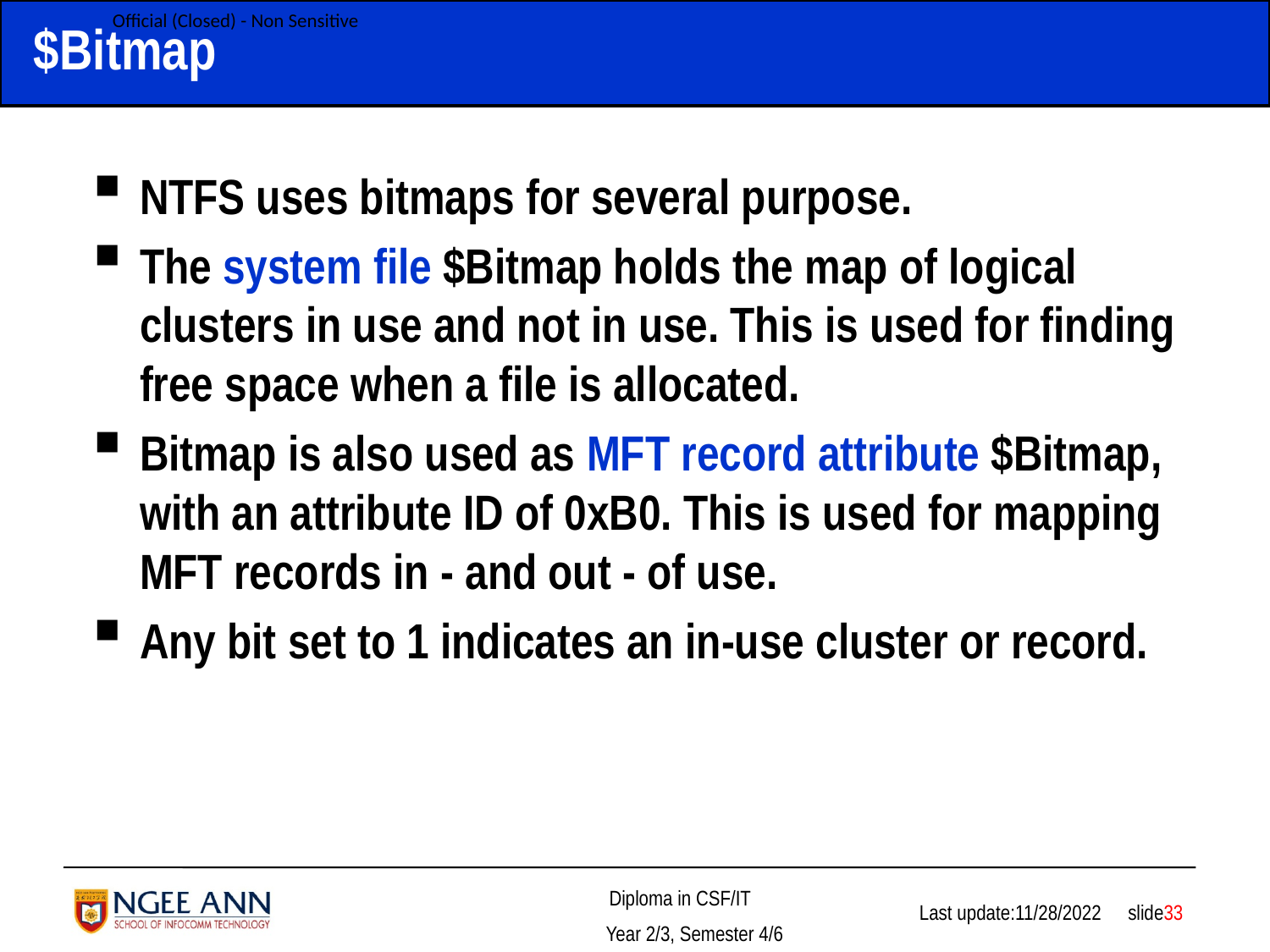

# $Bitmap
NTFS uses bitmaps for several purpose.
The system file $Bitmap holds the map of logical clusters in use and not in use. This is used for finding free space when a file is allocated.
Bitmap is also used as MFT record attribute $Bitmap, with an attribute ID of 0xB0. This is used for mapping MFT records in - and out - of use.
Any bit set to 1 indicates an in-use cluster or record.

    slide33